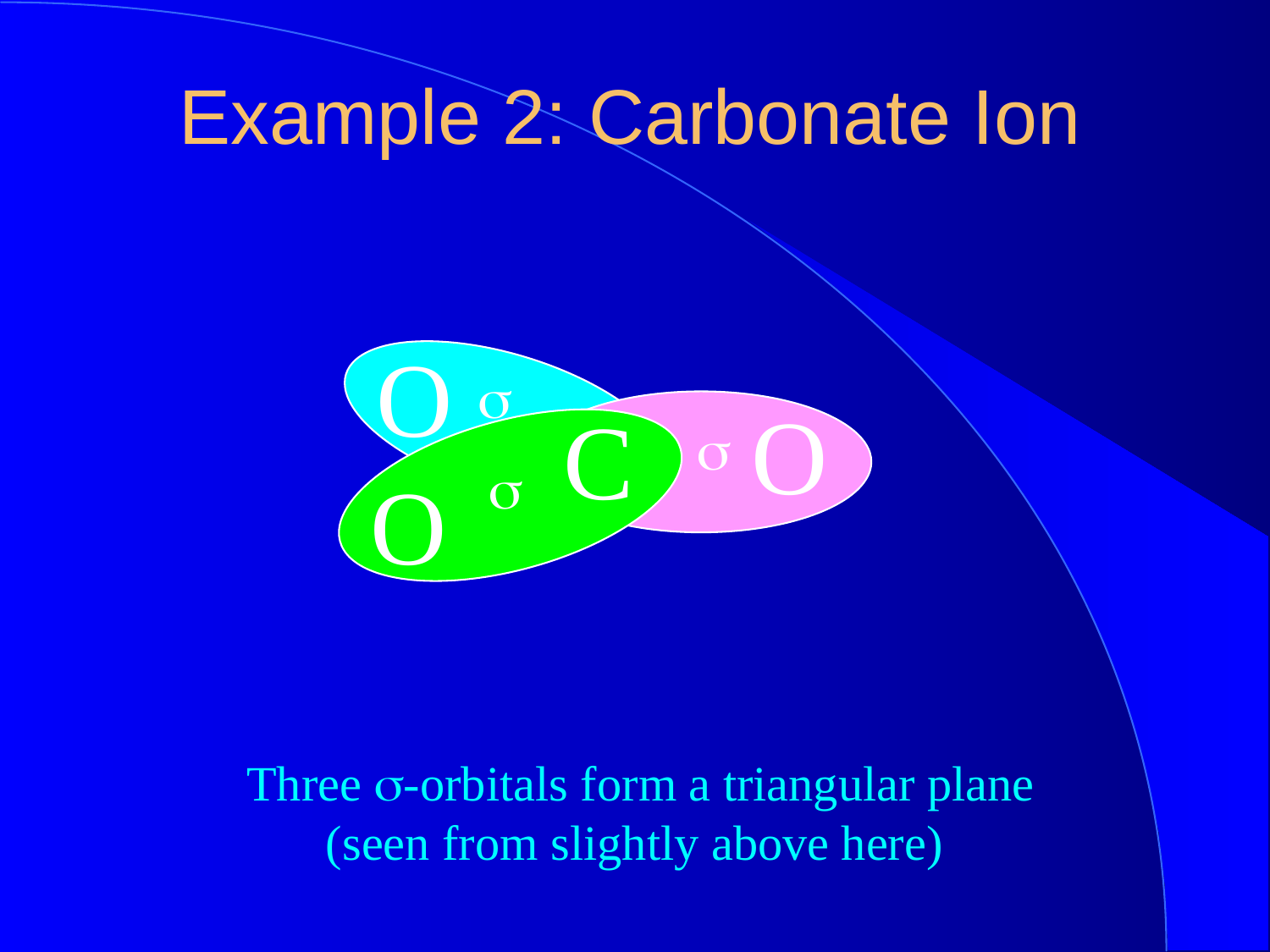

Example 2: Carbonate Ion
O

σ
O
C

σ

σ
O
Three σ-orbitals form a triangular plane (seen from slightly above here)